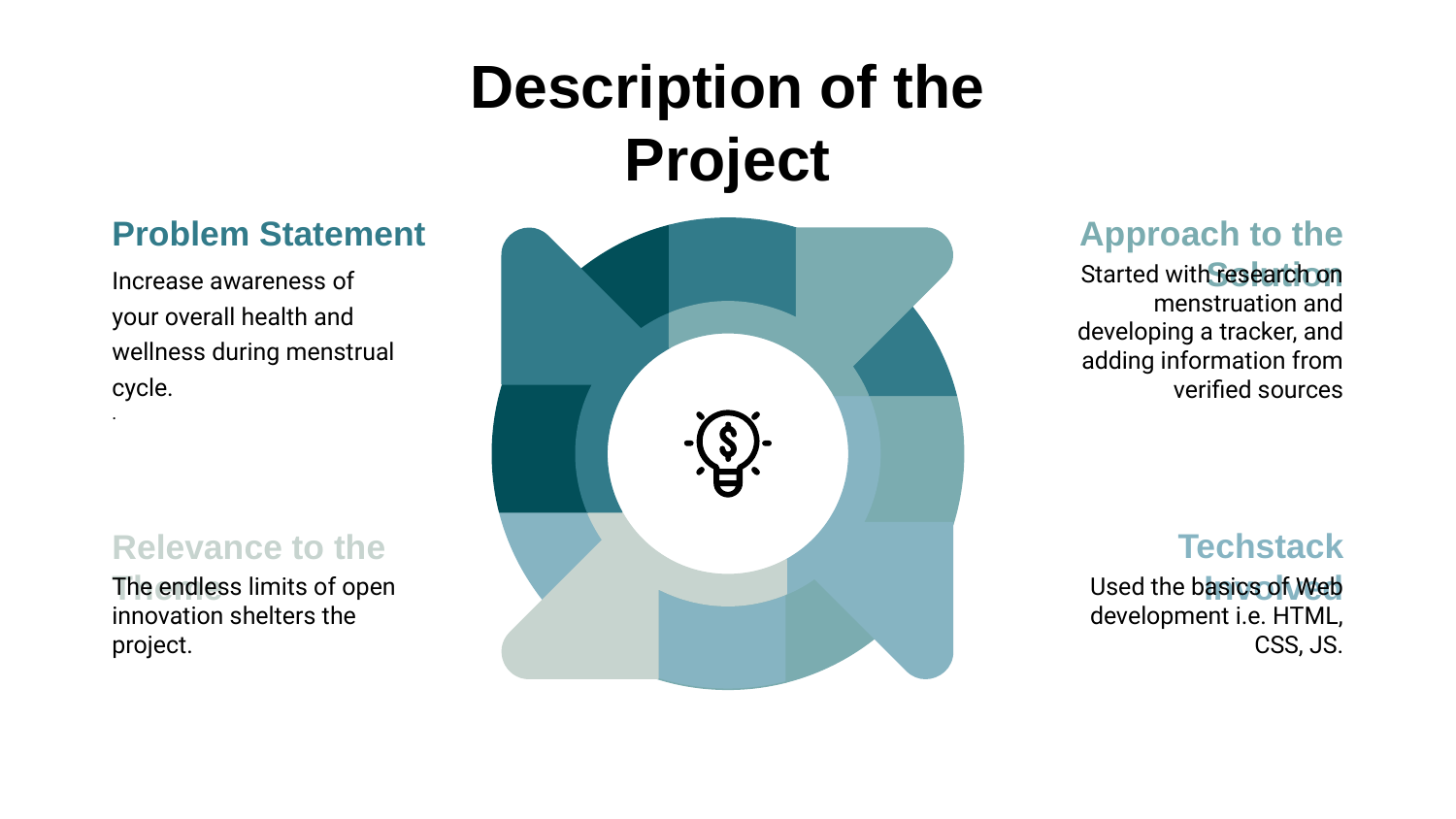

# Description of the Project
Approach to the Solution

Started with research on menstruation and developing a tracker, and adding information from verified sources

Problem Statement

Increase awareness of your overall health and wellness during menstrual cycle.
.

Techstack Involved
Used the basics of Web development i.e. HTML, CSS, JS.

Relevance to the Theme

The endless limits of open innovation shelters the project.